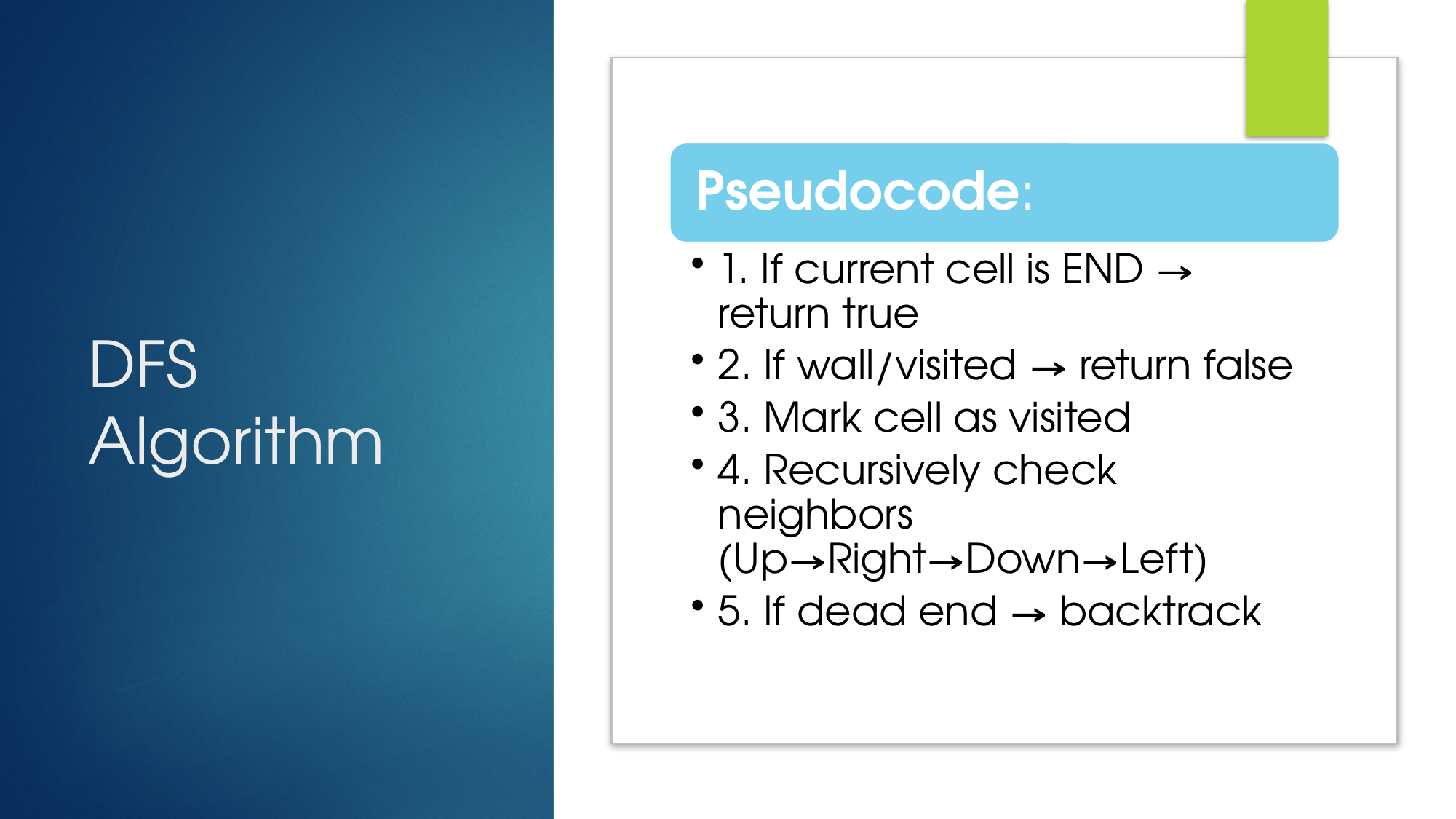

Pseudocode:
1. If current cell is END → return true
2. If wall/visited → return false
3. Mark cell as visited
4. Recursively check neighbors (Up→Right→Down→Left)
5. If dead end → backtrack
# DFS Algorithm